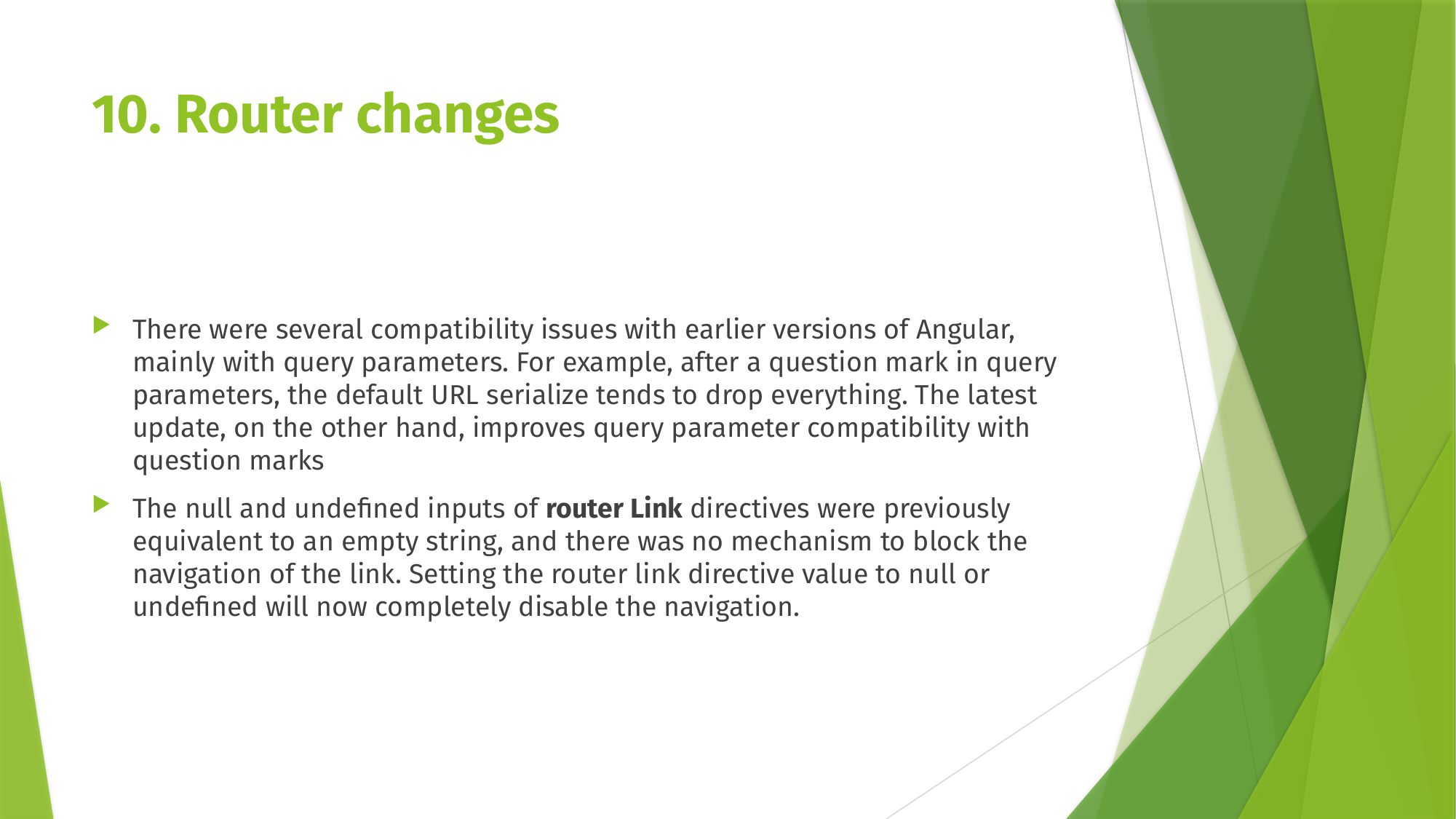

# 10. Router changes

There were several compatibility issues with earlier versions of Angular, mainly with query parameters. For example, after a question mark in query parameters, the default URL serialize tends to drop everything. The latest update, on the other hand, improves query parameter compatibility with question marks
The null and undefined inputs of router Link directives were previously equivalent to an empty string, and there was no mechanism to block the navigation of the link. Setting the router link directive value to null or undefined will now completely disable the navigation.